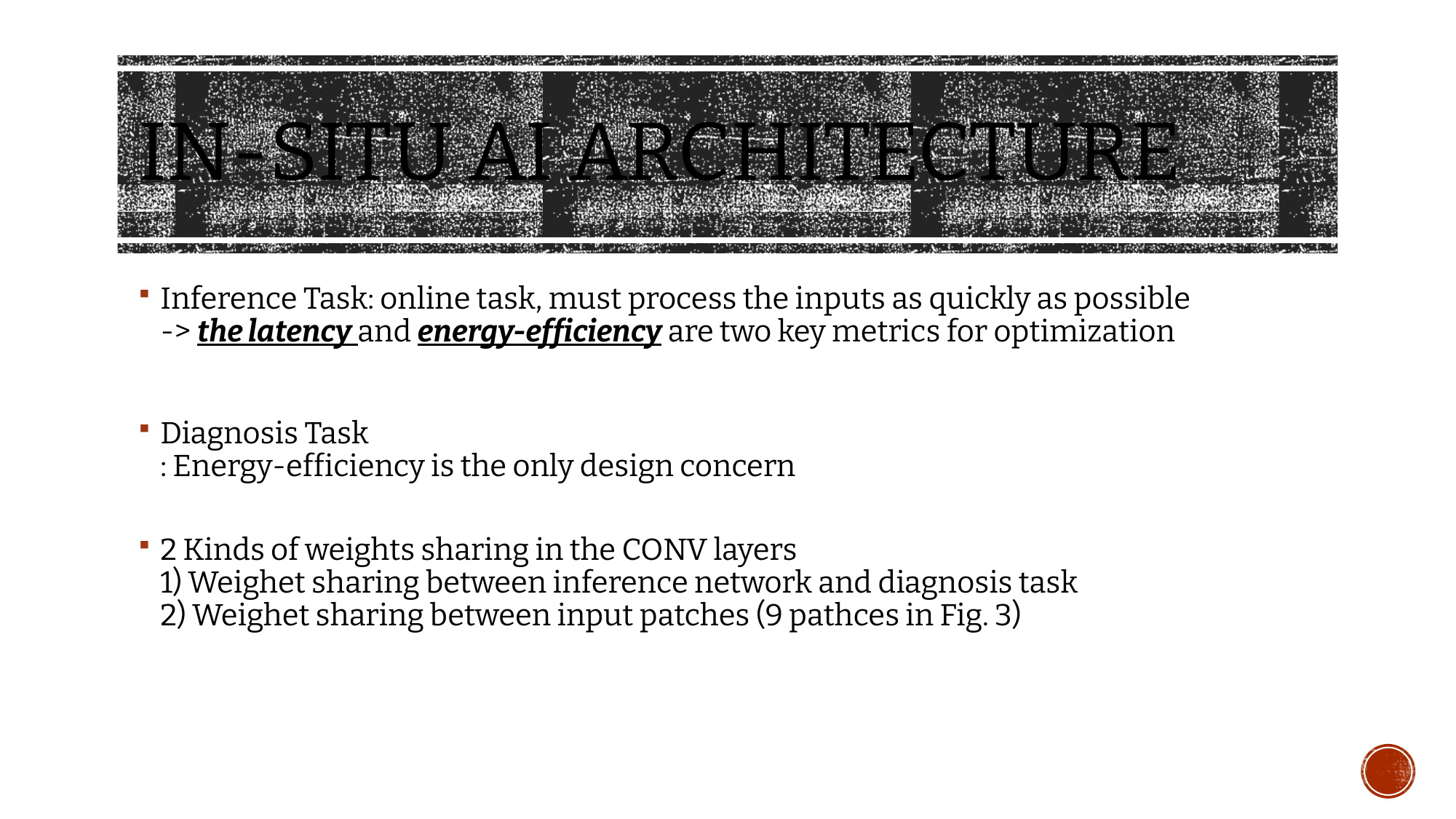

# In-situ ai ARCHITECTURE

Inference Task: online task, must process the inputs as quickly as possible
-> the latency and energy-efficiency are two key metrics for optimization

Diagnosis Task
: Energy-efficiency is the only design concern
2 Kinds of weights sharing in the CONV layers
1) Weighet sharing between inference network and diagnosis task
2) Weighet sharing between input patches (9 pathces in Fig. 3)